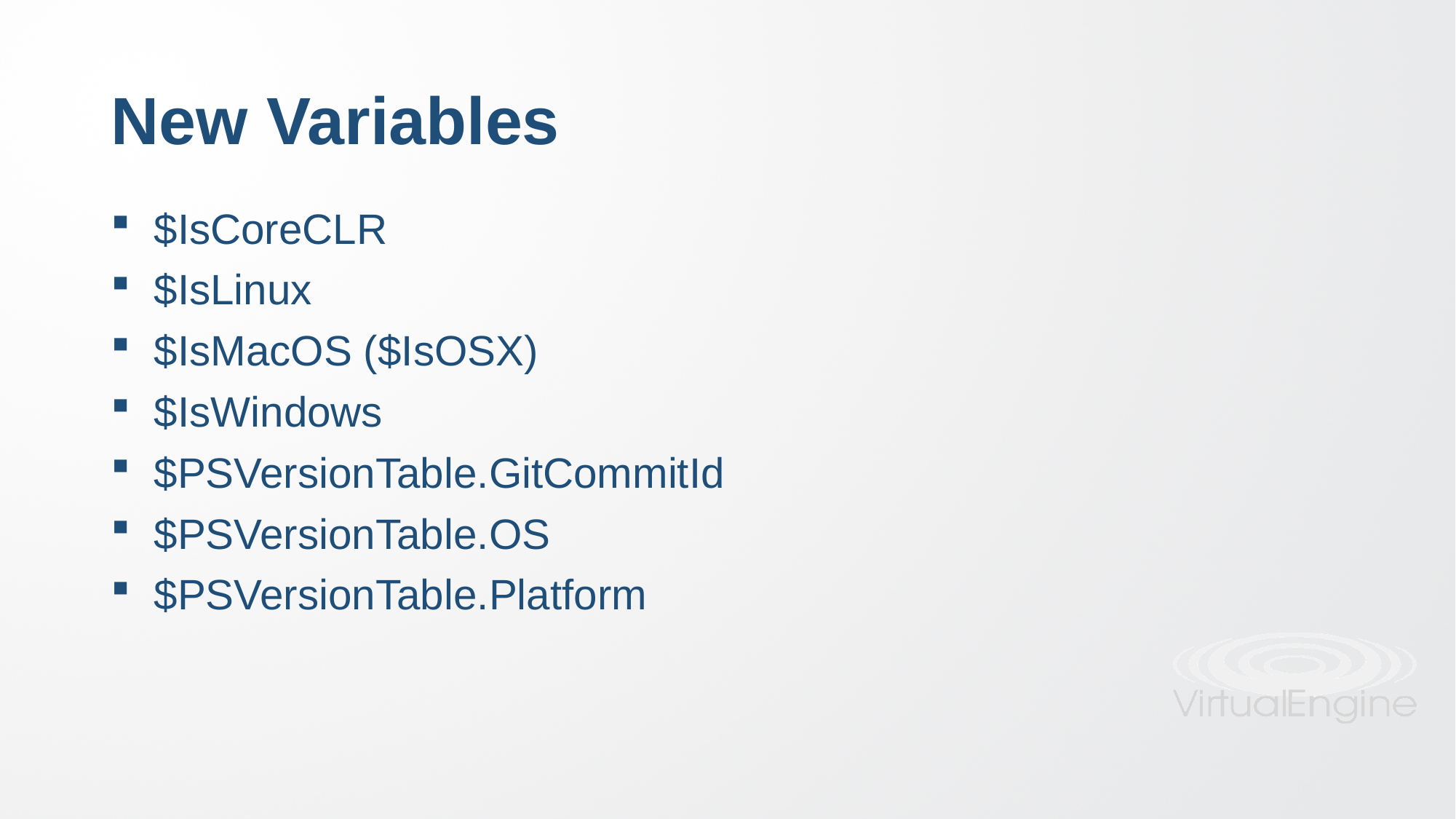

# New Variables
$IsCoreCLR
$IsLinux
$IsMacOS ($IsOSX)
$IsWindows
$PSVersionTable.GitCommitId
$PSVersionTable.OS
$PSVersionTable.Platform